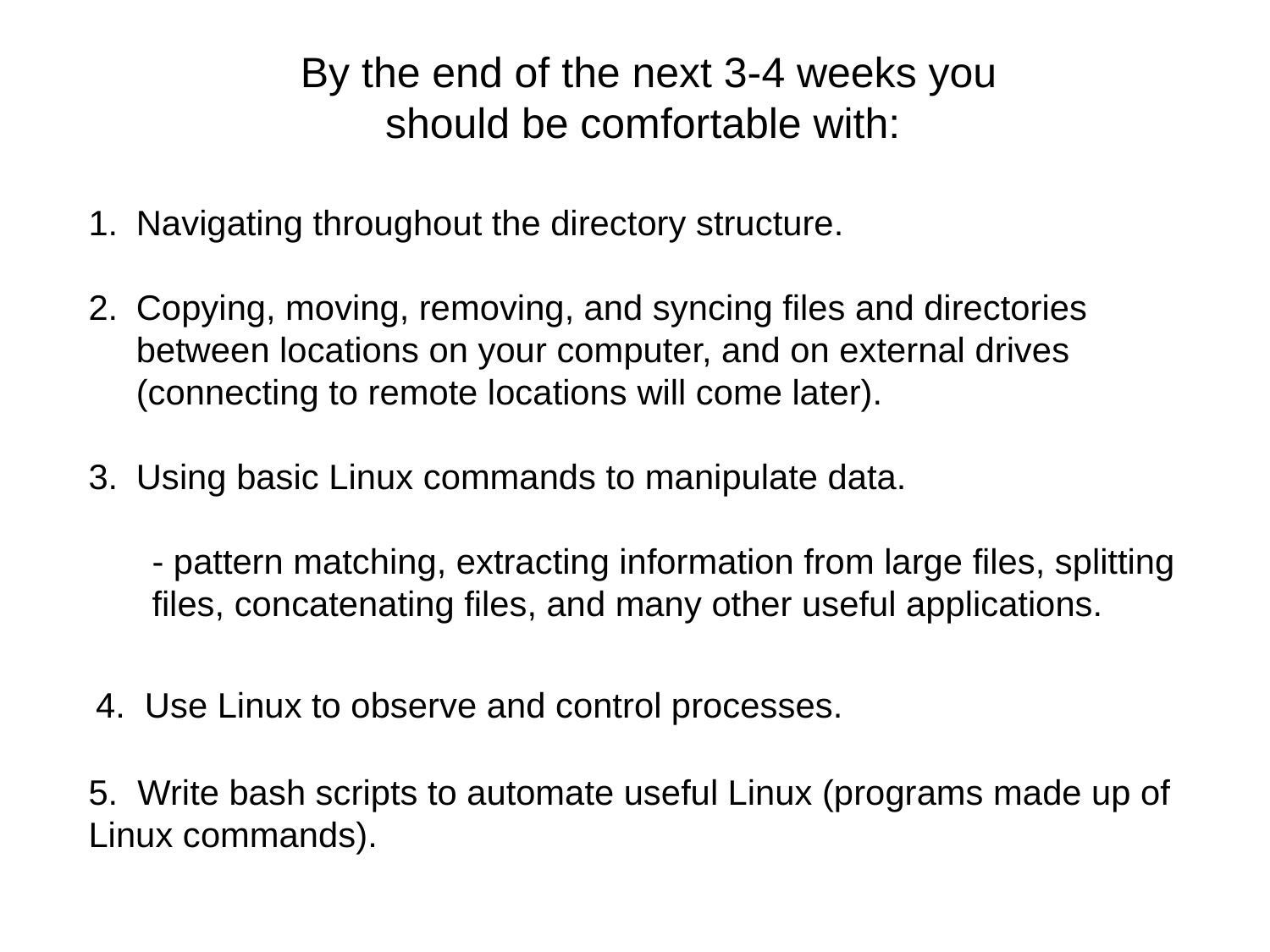

By the end of the next 3-4 weeks you should be comfortable with:
Navigating throughout the directory structure.

Copying, moving, removing, and syncing files and directories between locations on your computer, and on external drives (connecting to remote locations will come later).

Using basic Linux commands to manipulate data.

- pattern matching, extracting information from large files, splitting files, concatenating files, and many other useful applications.

4.  Use Linux to observe and control processes.
5.  Write bash scripts to automate useful Linux (programs made up of Linux commands).